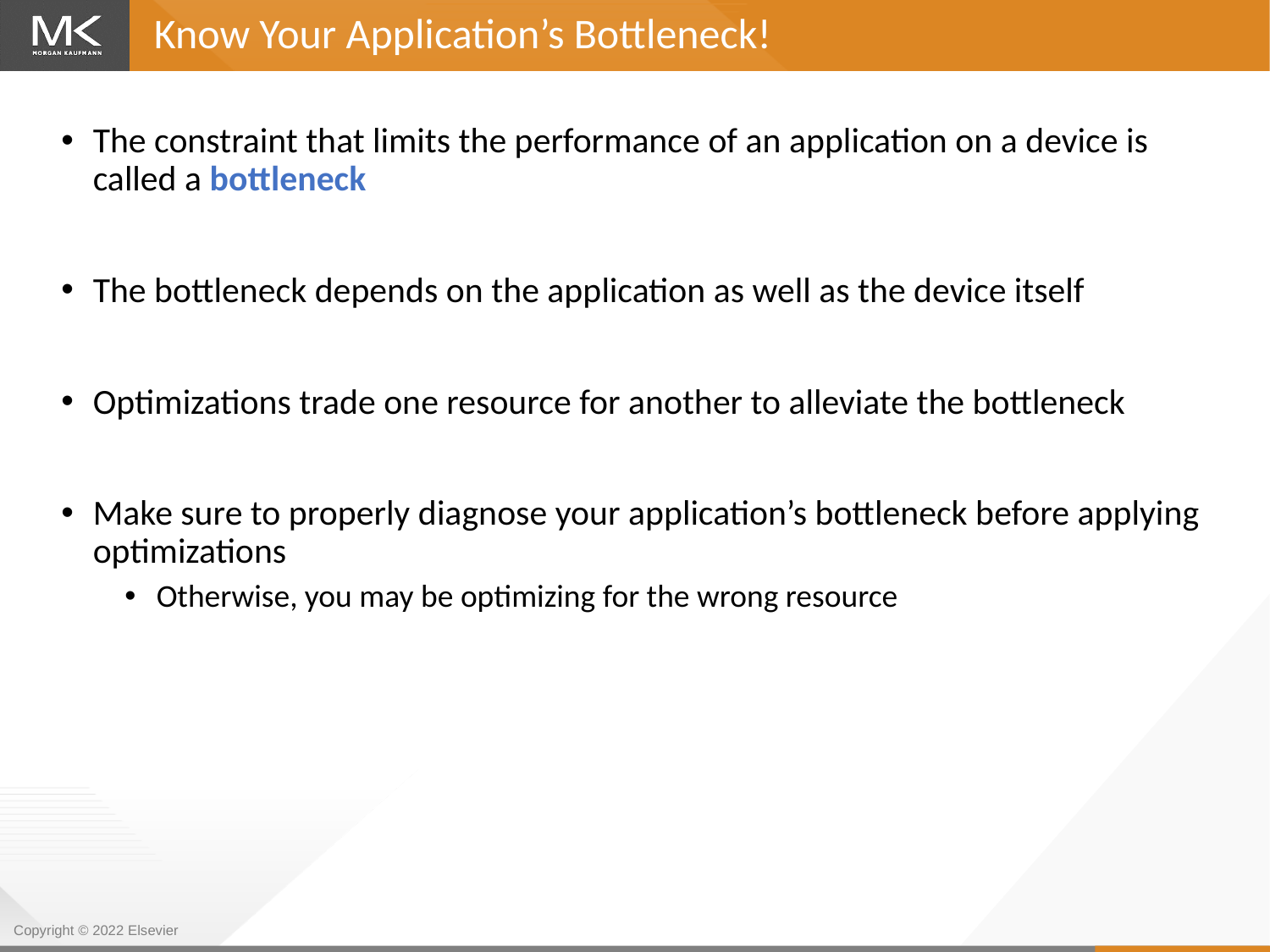

Know Your Application’s Bottleneck!
The constraint that limits the performance of an application on a device is called a bottleneck

The bottleneck depends on the application as well as the device itself

Optimizations trade one resource for another to alleviate the bottleneck

Make sure to properly diagnose your application’s bottleneck before applying optimizations
Otherwise, you may be optimizing for the wrong resource